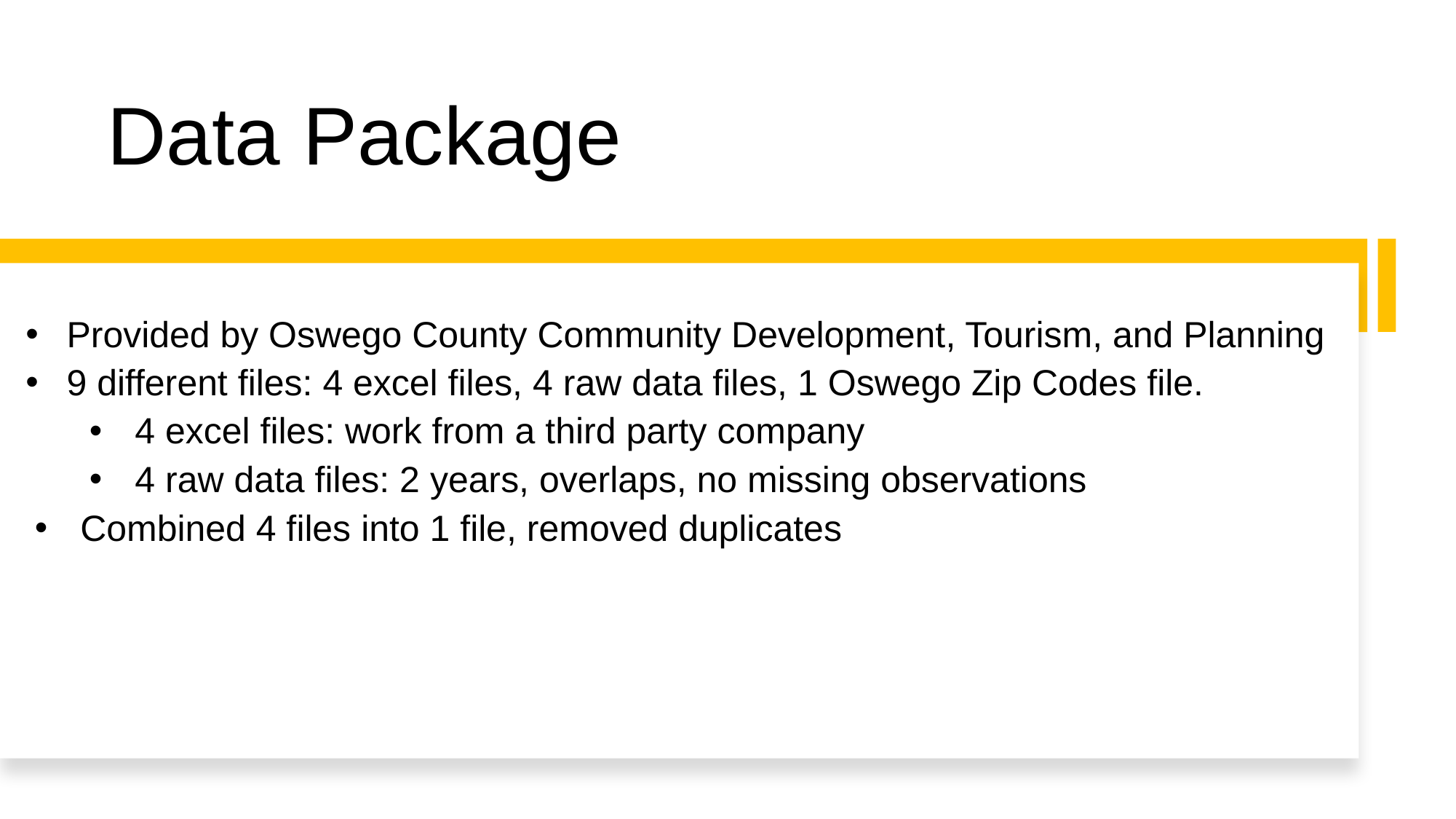

# Data Package

Provided by Oswego County Community Development, Tourism, and Planning
9 different files: 4 excel files, 4 raw data files, 1 Oswego Zip Codes file.
4 excel files: work from a third party company
4 raw data files: 2 years, overlaps, no missing observations
Combined 4 files into 1 file, removed duplicates